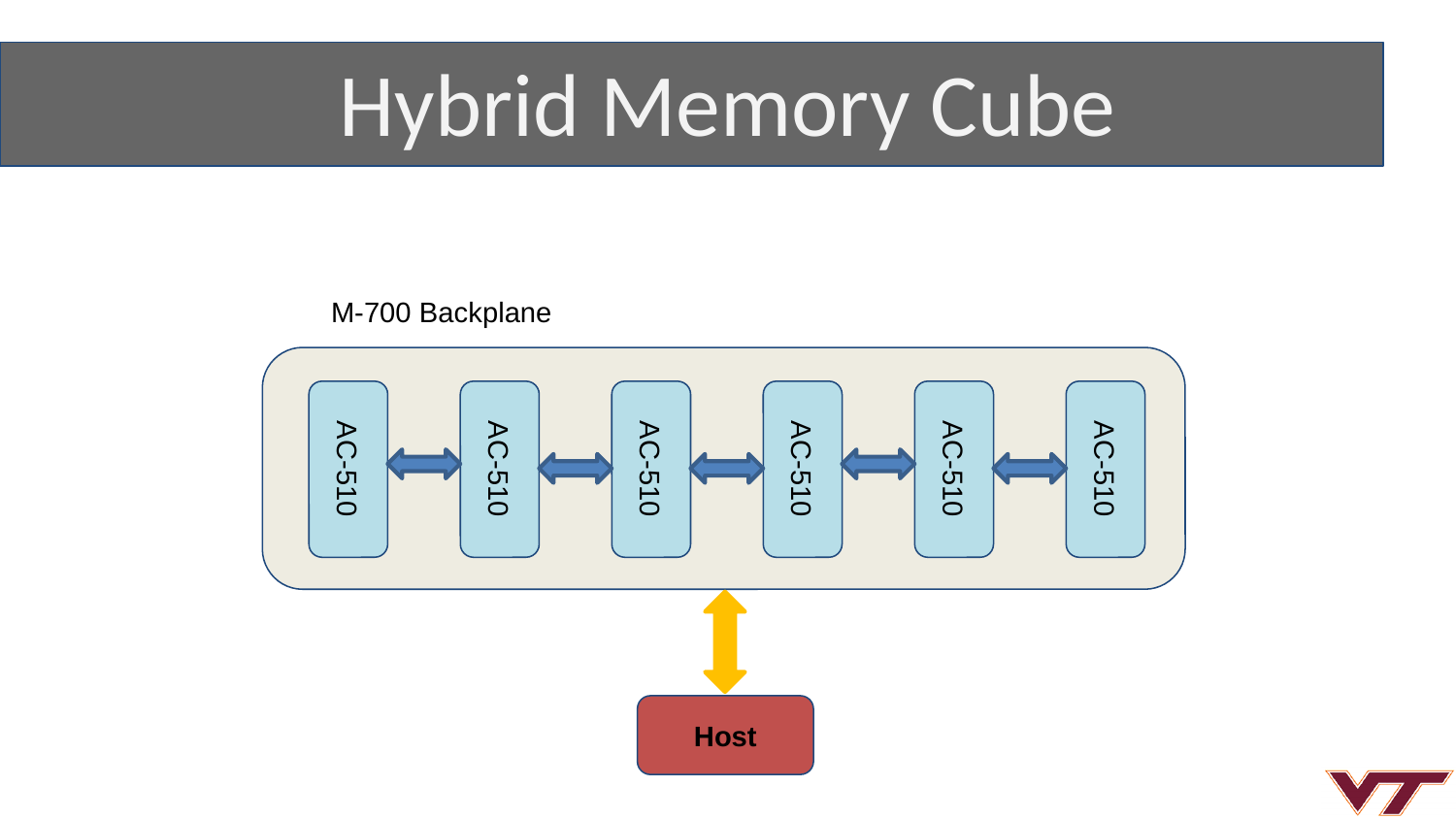

# Hybrid Memory Cube
M-700 Backplane

AC-510
AC-510
AC-510
AC-510
AC-510
AC-510

Host